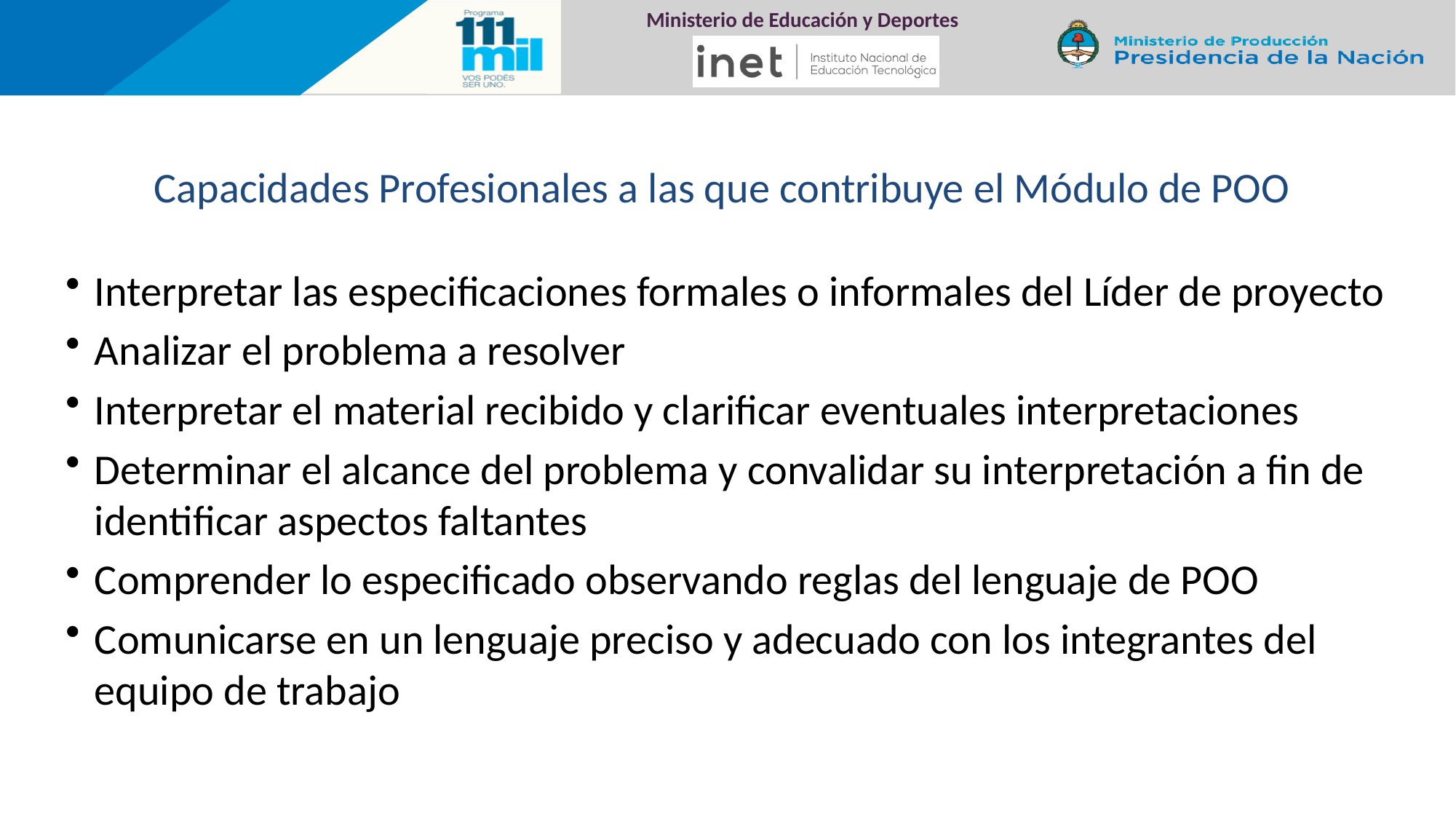

# Capacidades Profesionales a las que contribuye el Módulo de POO
Interpretar las especificaciones formales o informales del Líder de proyecto
Analizar el problema a resolver
Interpretar el material recibido y clarificar eventuales interpretaciones
Determinar el alcance del problema y convalidar su interpretación a fin de identificar aspectos faltantes
Comprender lo especificado observando reglas del lenguaje de POO
Comunicarse en un lenguaje preciso y adecuado con los integrantes del equipo de trabajo